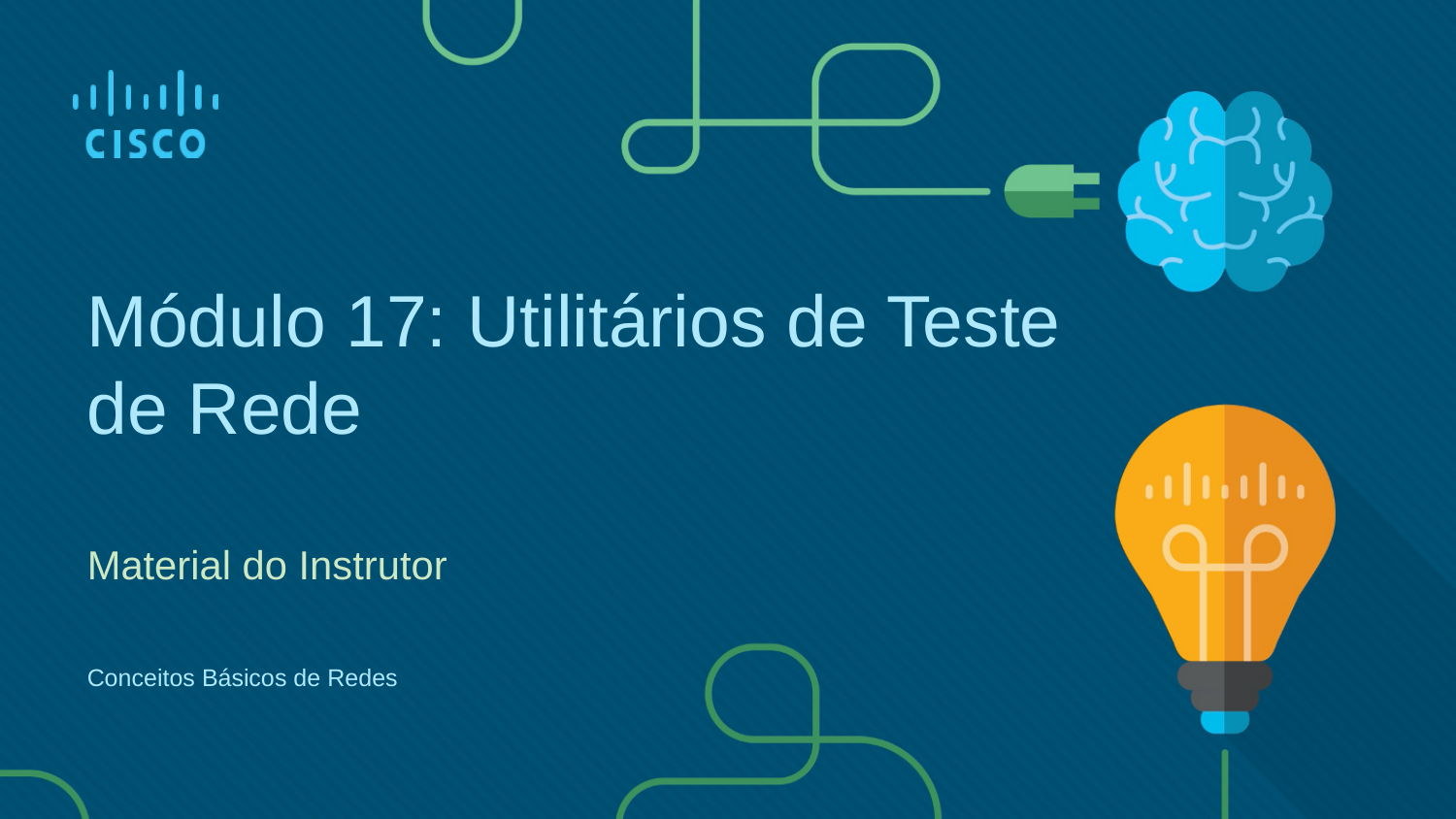

Módulo 17: Utilitários de Teste de Rede
Material do Instrutor
Conceitos Básicos de Redes